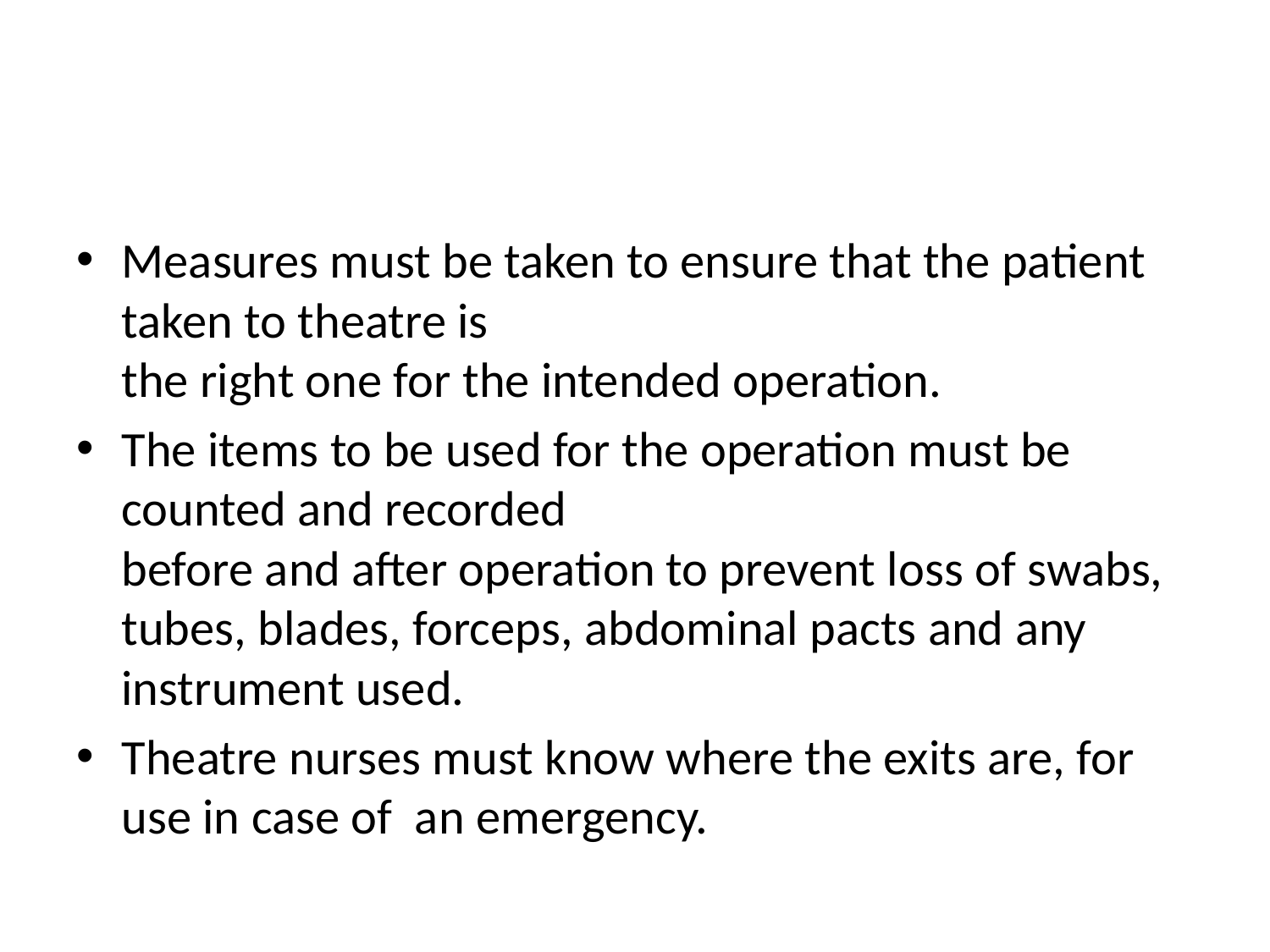

#
Measures must be taken to ensure that the patient taken to theatre is
the right one for the intended operation.
The items to be used for the operation must be counted and recorded
before and after operation to prevent loss of swabs, tubes, blades, forceps, abdominal pacts and any instrument used.
Theatre nurses must know where the exits are, for use in case of  an emergency.